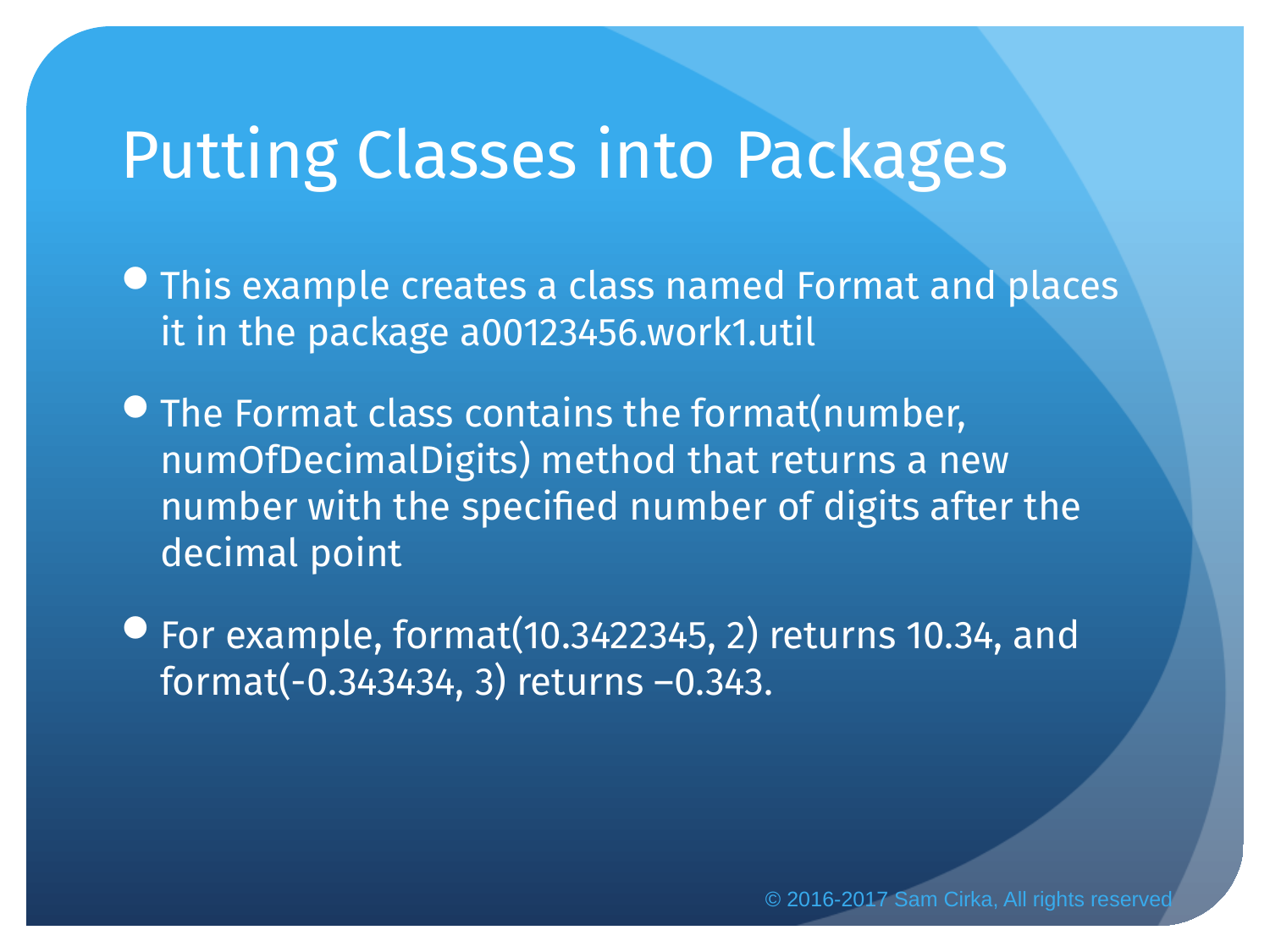

# Putting Classes into Packages
This example creates a class named Format and places it in the package a00123456.work1.util
The Format class contains the format(number, numOfDecimalDigits) method that returns a new number with the specified number of digits after the decimal point
For example, format(10.3422345, 2) returns 10.34, and format(-0.343434, 3) returns –0.343.

© 2016-2017 Sam Cirka, All rights reserved